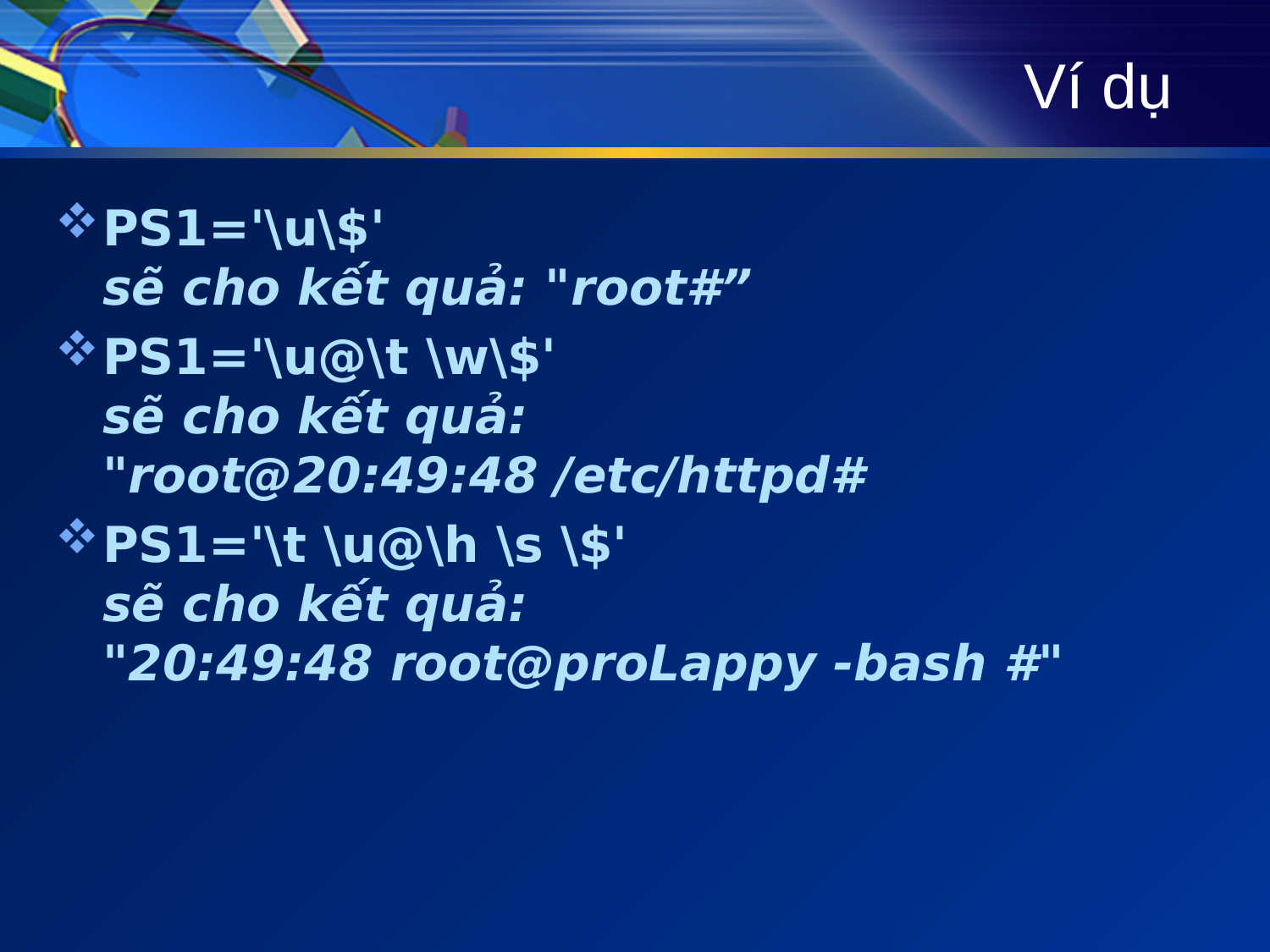

# Ví dụ
PS1='\u\$'
sẽ cho kết quả: "root#”
PS1='\u@\t \w\$'
sẽ cho kết quả:                  "root@20:49:48 /etc/httpd#
PS1='\t \u@\h \s \$'
sẽ cho kết quả:                         "20:49:48 root@proLappy -bash #"